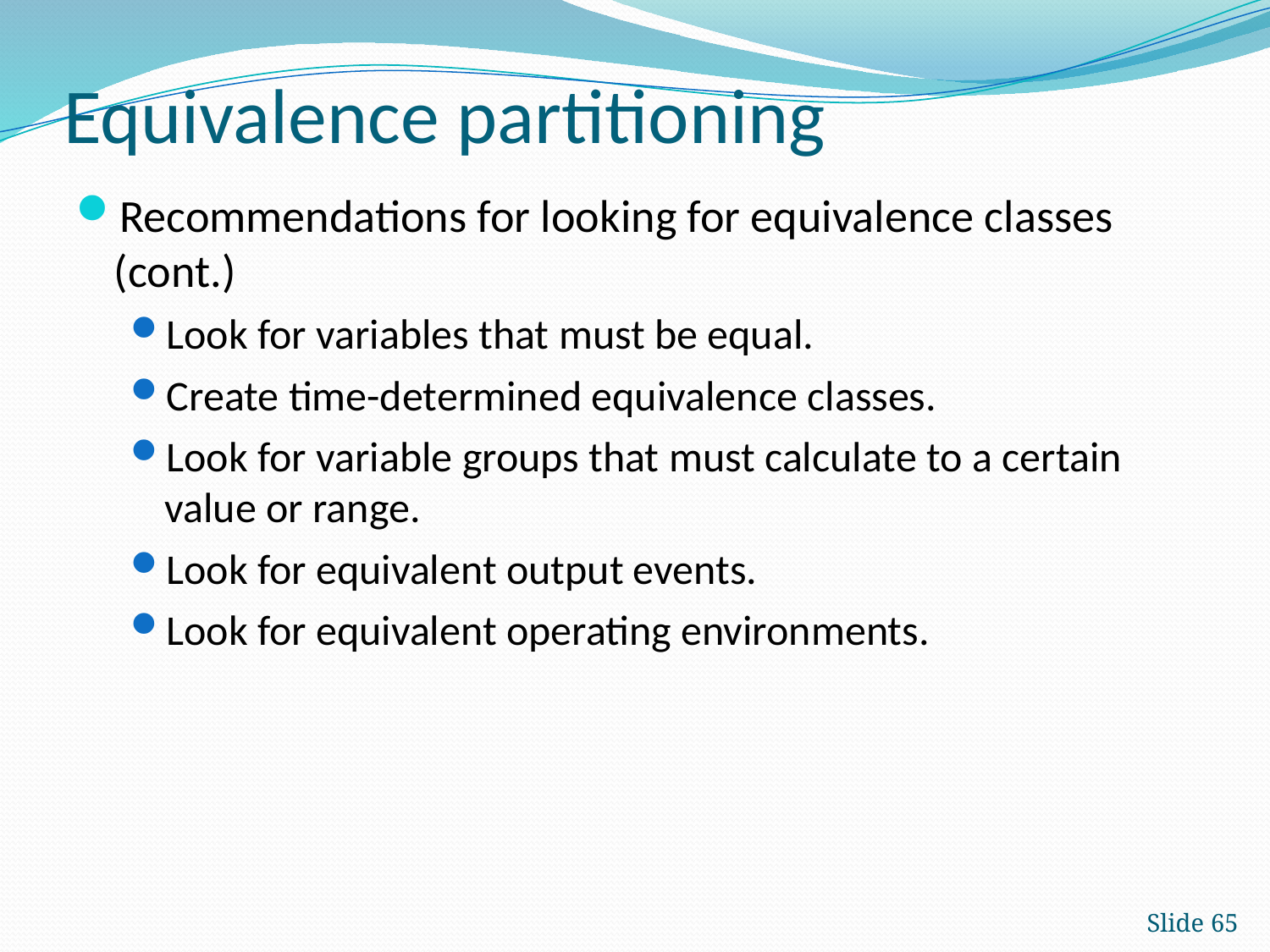

# Equivalence partitioning
Recommendations for looking for equivalence classes (cont.)
Look for variables that must be equal.
Create time-determined equivalence classes.
Look for variable groups that must calculate to a certain value or range.
Look for equivalent output events.
Look for equivalent operating environments.
Slide 65